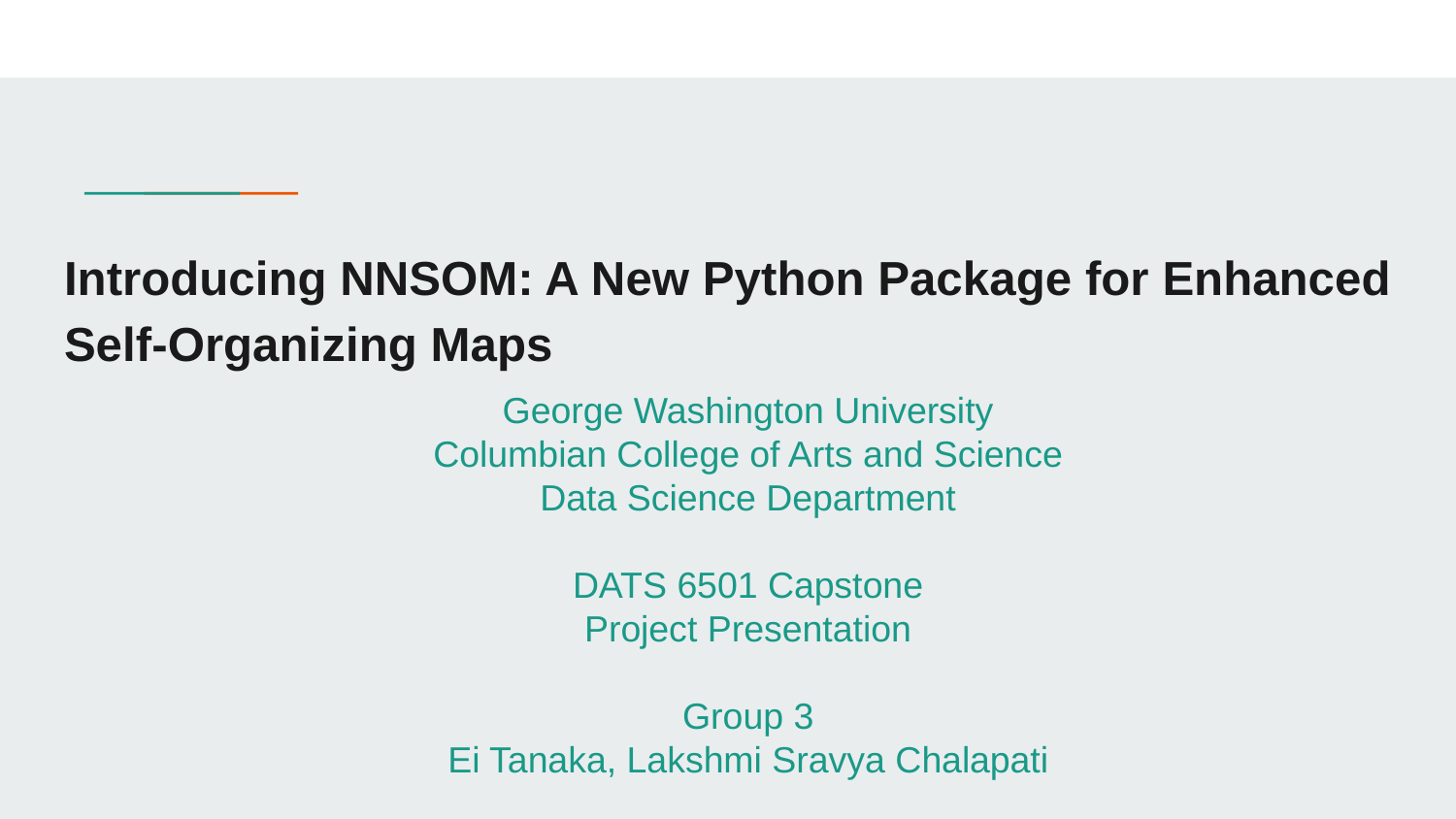

# Introducing NNSOM: A New Python Package for Enhanced Self-Organizing Maps

George Washington University
Columbian College of Arts and Science
Data Science Department

DATS 6501 Capstone
Project Presentation

Group 3
Ei Tanaka, Lakshmi Sravya Chalapati